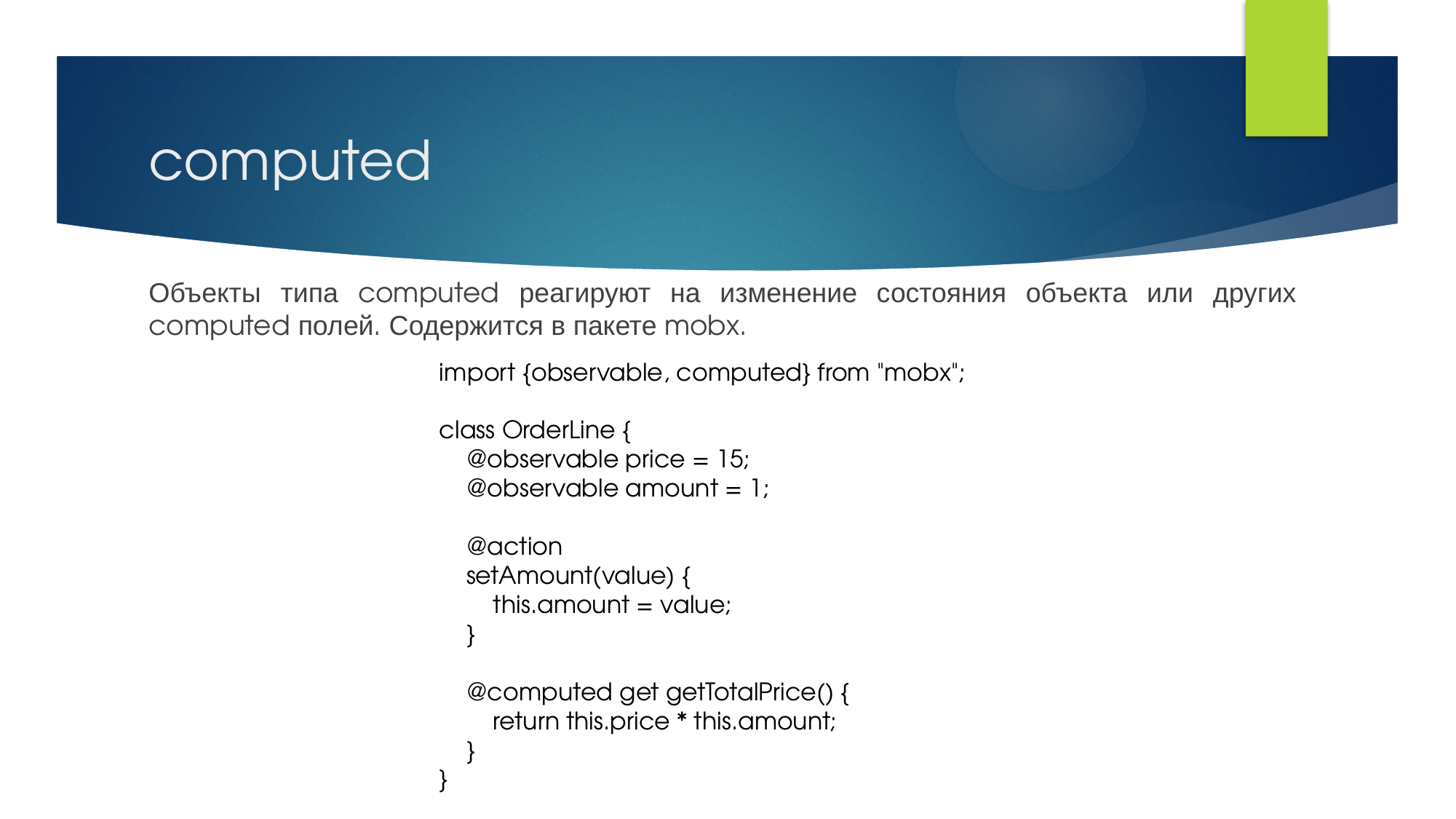

# computed
Объекты типа computed реагируют на изменение состояния объекта или других computed полей. Содержится в пакете mobx.
import {observable, computed} from "mobx";

class OrderLine {
    @observable price = 15;
    @observable amount = 1;

    @action
    setAmount(value) {
        this.amount = value;
    }

    @computed get getTotalPrice() {
        return this.price * this.amount;
    }
}